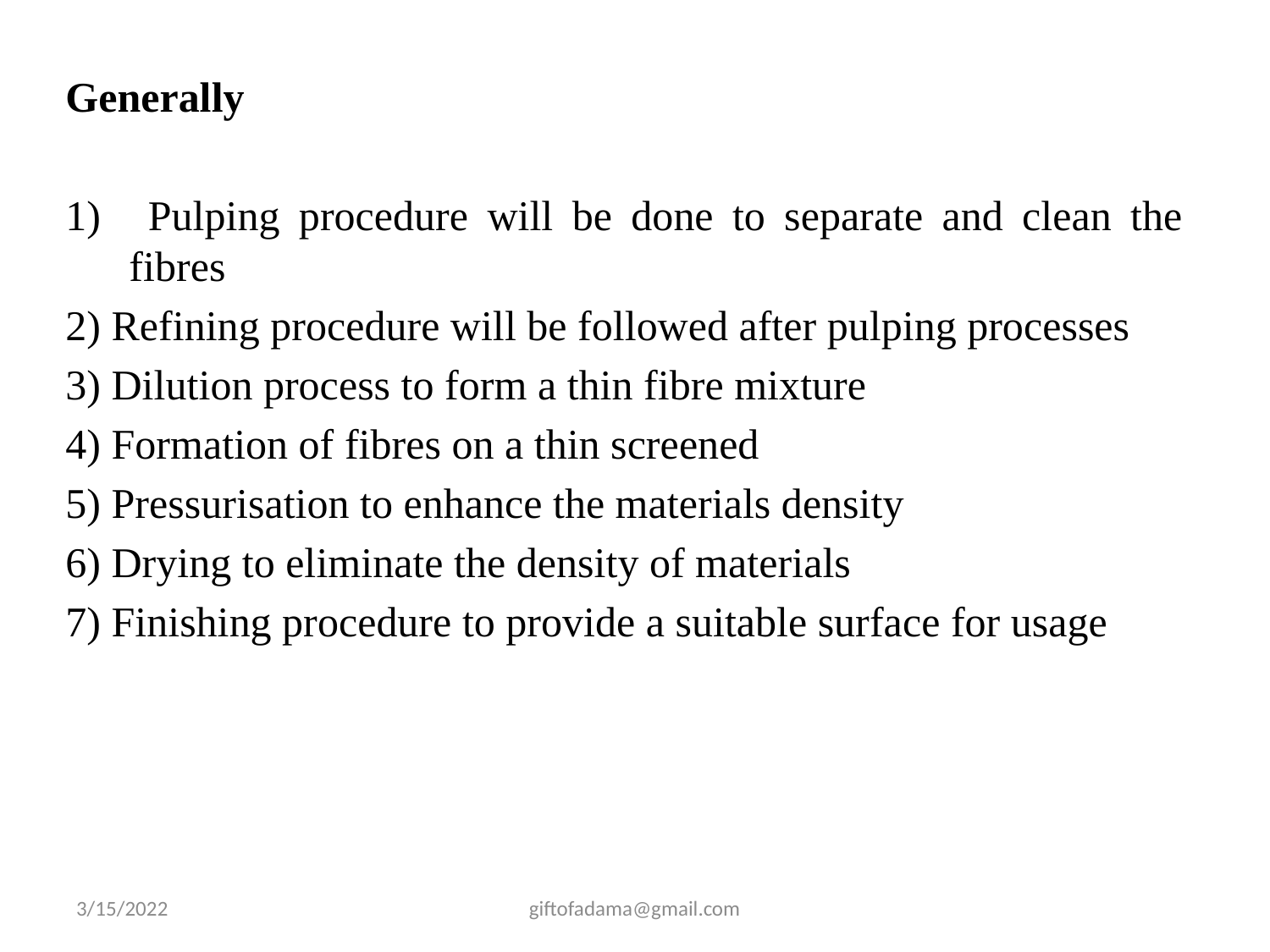

Generally

 Pulping procedure will be done to separate and clean the fibres
2) Refining procedure will be followed after pulping processes
3) Dilution process to form a thin fibre mixture
4) Formation of fibres on a thin screened
5) Pressurisation to enhance the materials density
6) Drying to eliminate the density of materials
7) Finishing procedure to provide a suitable surface for usage
3/15/2022
giftofadama@gmail.com